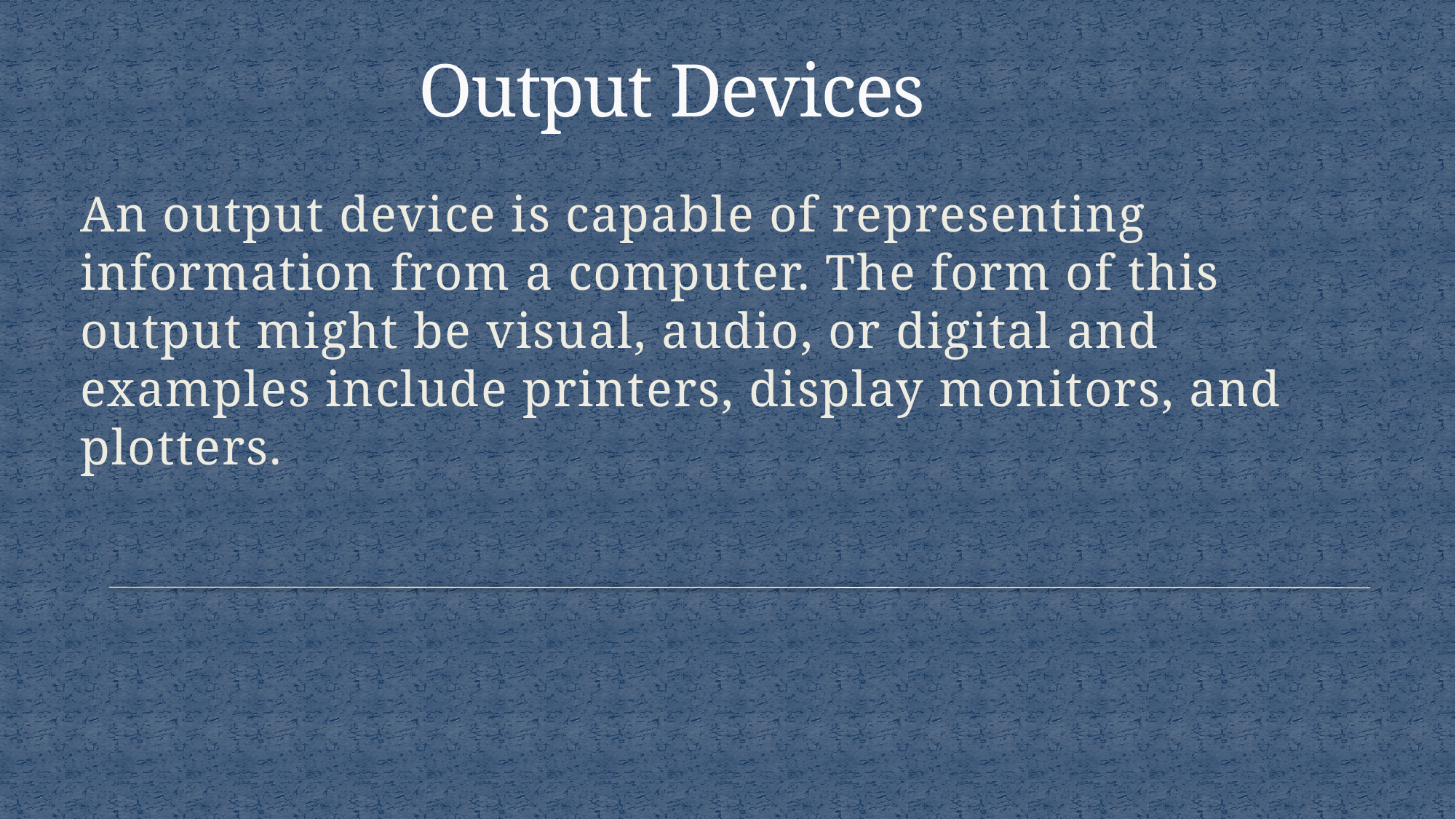

# Output Devices
An output device is capable of representing information from a computer. The form of this output might be visual, audio, or digital and examples include printers, display monitors, and plotters.